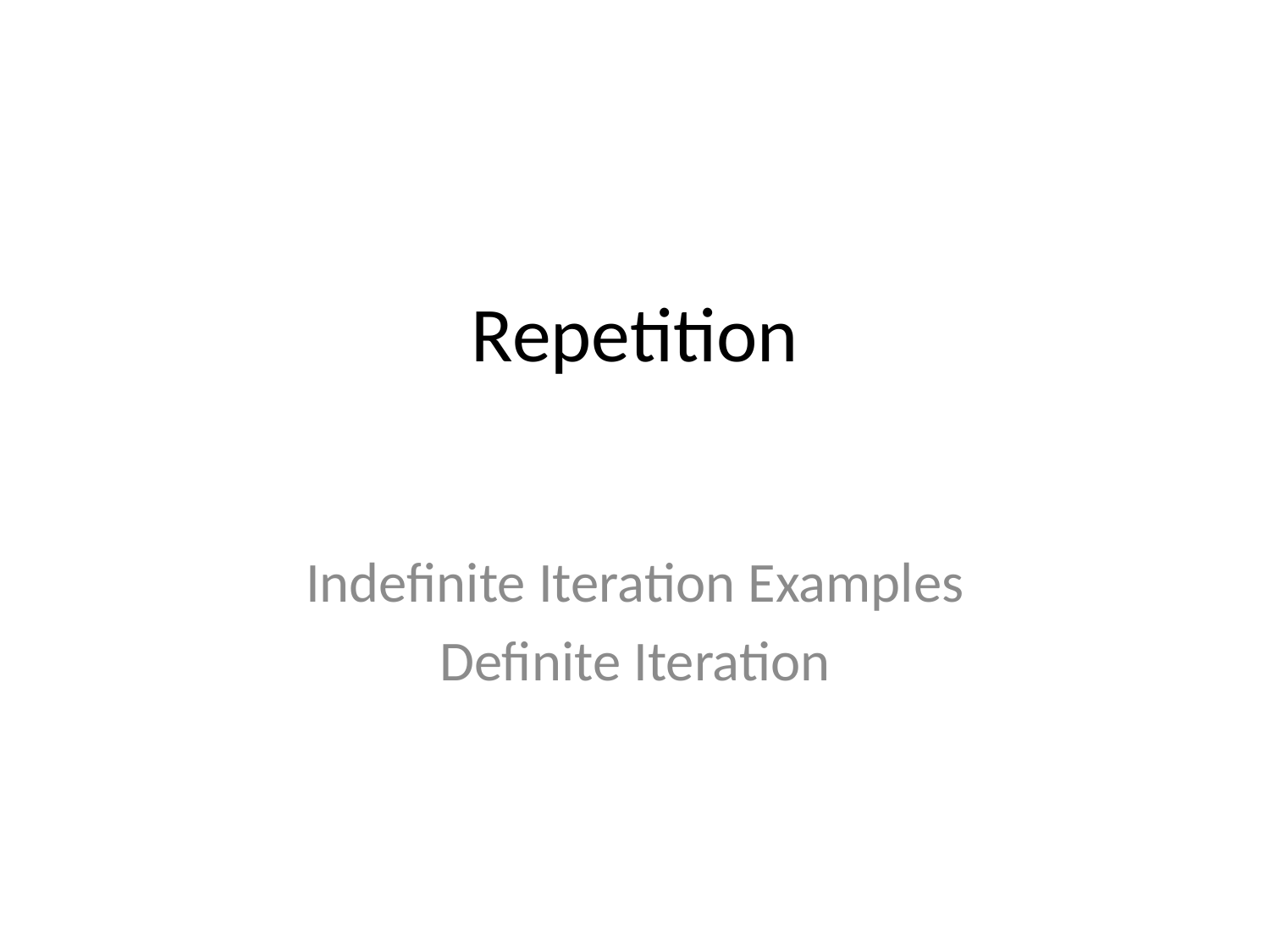

# Repetition
Indefinite Iteration Examples
Definite Iteration